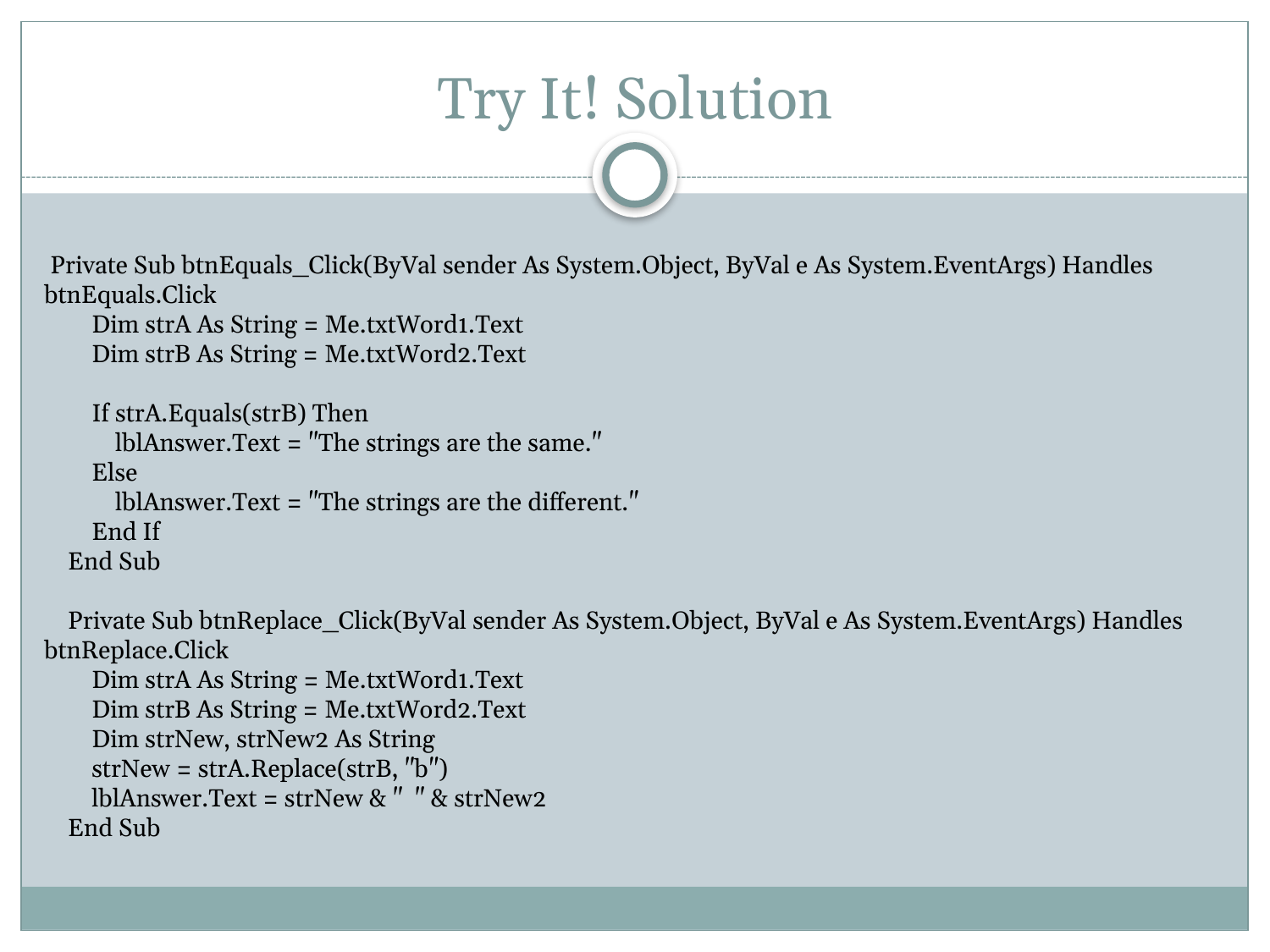

# Try It! Solution
 Private Sub btnEquals_Click(ByVal sender As System.Object, ByVal e As System.EventArgs) Handles btnEquals.Click
        Dim strA As String = Me.txtWord1.Text
        Dim strB As String = Me.txtWord2.Text

        If strA.Equals(strB) Then
            lblAnswer.Text = "The strings are the same."
        Else
            lblAnswer.Text = "The strings are the different."
        End If
    End Sub

    Private Sub btnReplace_Click(ByVal sender As System.Object, ByVal e As System.EventArgs) Handles btnReplace.Click
        Dim strA As String = Me.txtWord1.Text
        Dim strB As String = Me.txtWord2.Text
        Dim strNew, strNew2 As String
        strNew = strA.Replace(strB, "b")
        lblAnswer.Text = strNew & "  " & strNew2
    End Sub